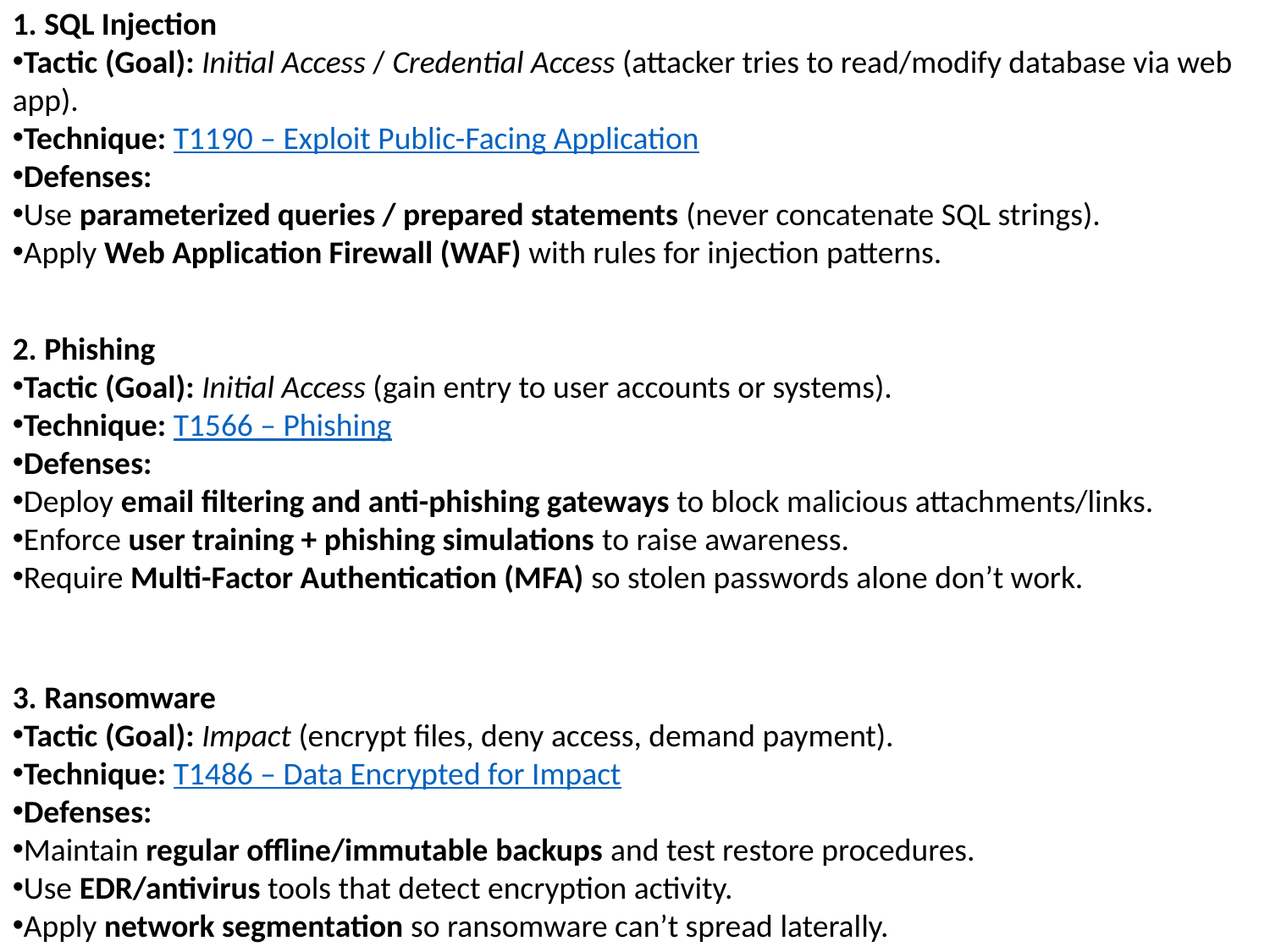

1. SQL Injection
Tactic (Goal): Initial Access / Credential Access (attacker tries to read/modify database via web app).
Technique: T1190 – Exploit Public-Facing Application
Defenses:
Use parameterized queries / prepared statements (never concatenate SQL strings).
Apply Web Application Firewall (WAF) with rules for injection patterns.
2. Phishing
Tactic (Goal): Initial Access (gain entry to user accounts or systems).
Technique: T1566 – Phishing
Defenses:
Deploy email filtering and anti-phishing gateways to block malicious attachments/links.
Enforce user training + phishing simulations to raise awareness.
Require Multi-Factor Authentication (MFA) so stolen passwords alone don’t work.
3. Ransomware
Tactic (Goal): Impact (encrypt files, deny access, demand payment).
Technique: T1486 – Data Encrypted for Impact
Defenses:
Maintain regular offline/immutable backups and test restore procedures.
Use EDR/antivirus tools that detect encryption activity.
Apply network segmentation so ransomware can’t spread laterally.